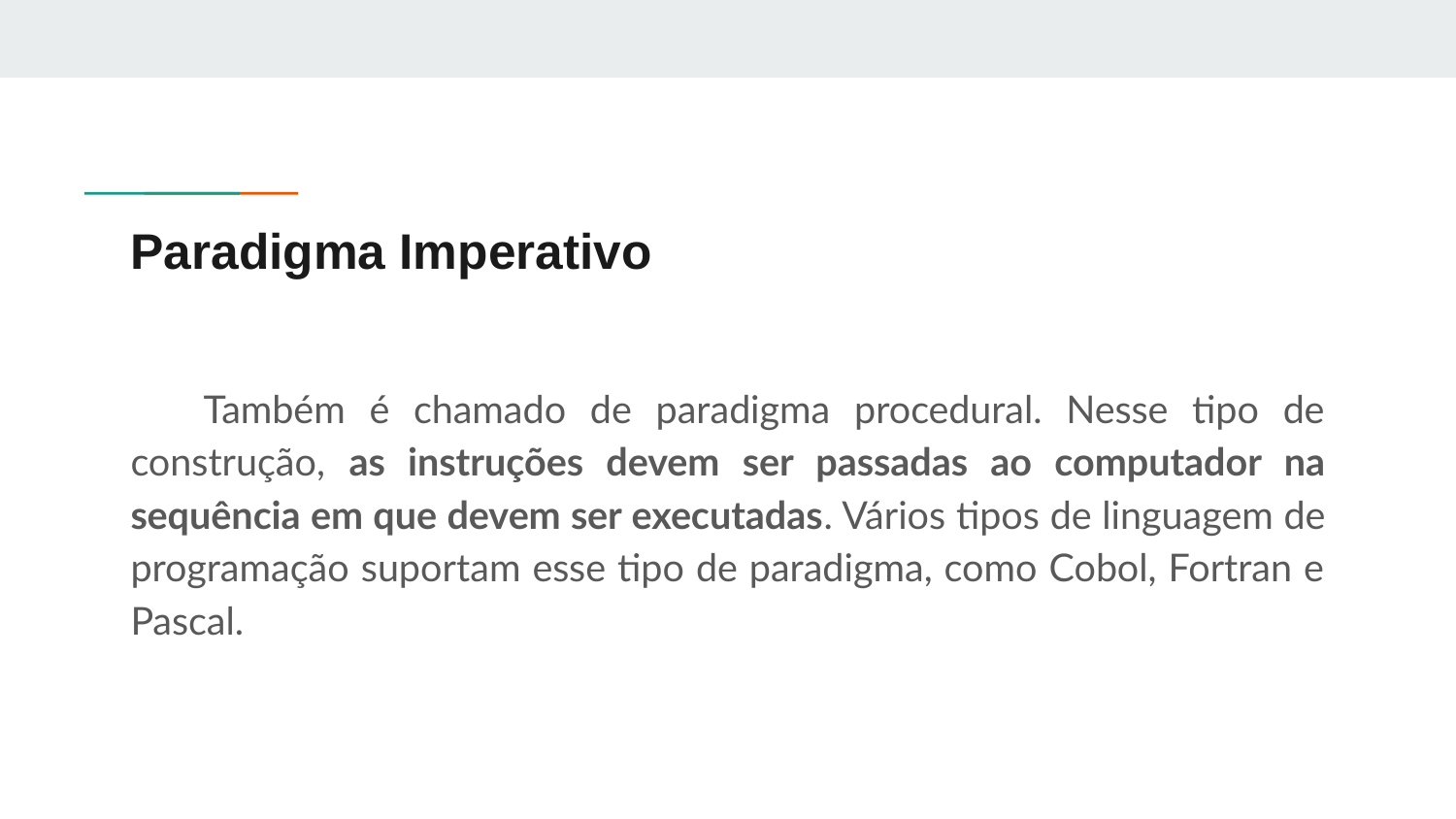

# Paradigma Imperativo
Também é chamado de paradigma procedural. Nesse tipo de construção, as instruções devem ser passadas ao computador na sequência em que devem ser executadas. Vários tipos de linguagem de programação suportam esse tipo de paradigma, como Cobol, Fortran e Pascal.